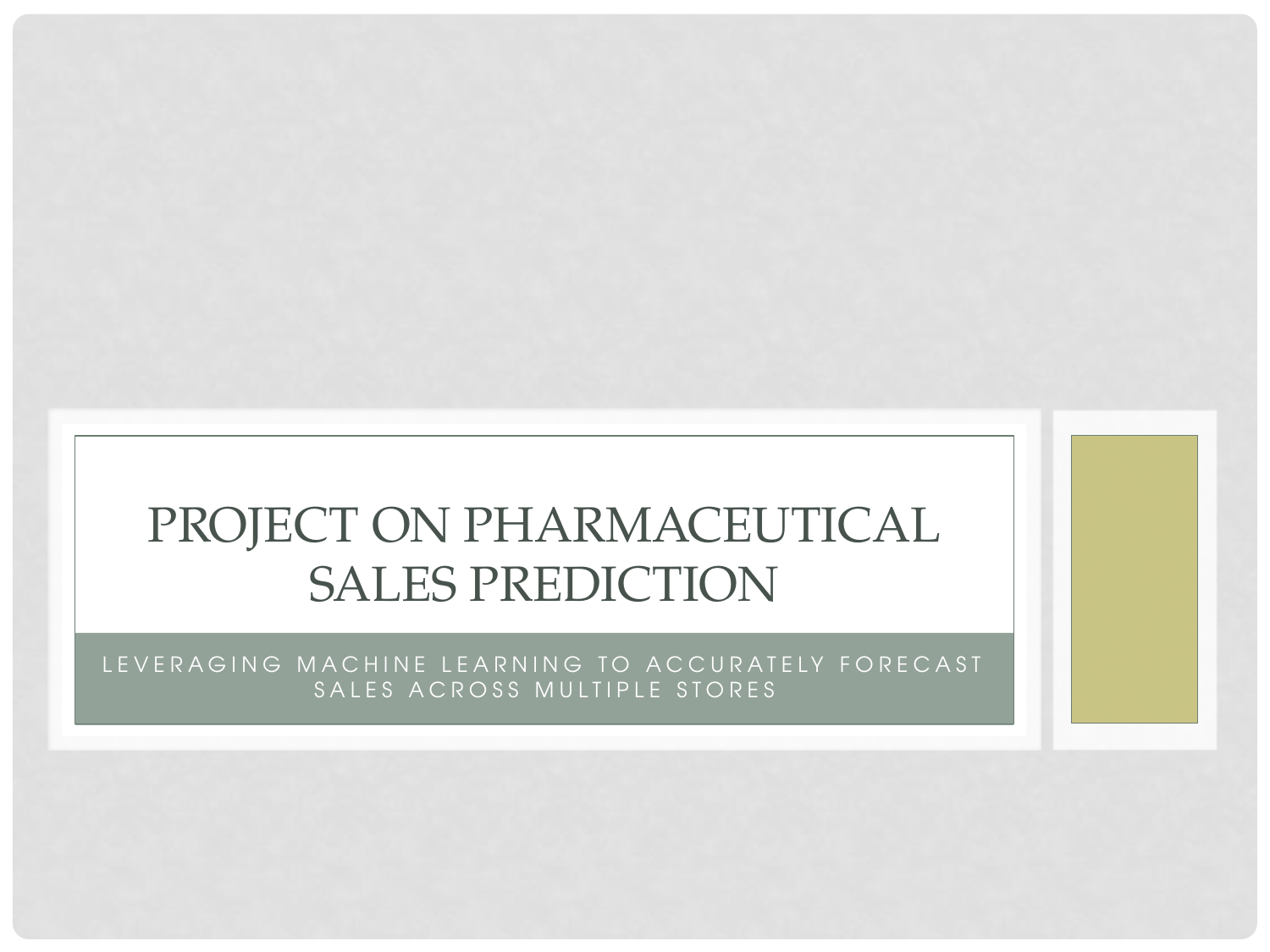

# Project on Pharmaceutical Sales Prediction
Leveraging Machine Learning to Accurately Forecast Sales Across Multiple Stores